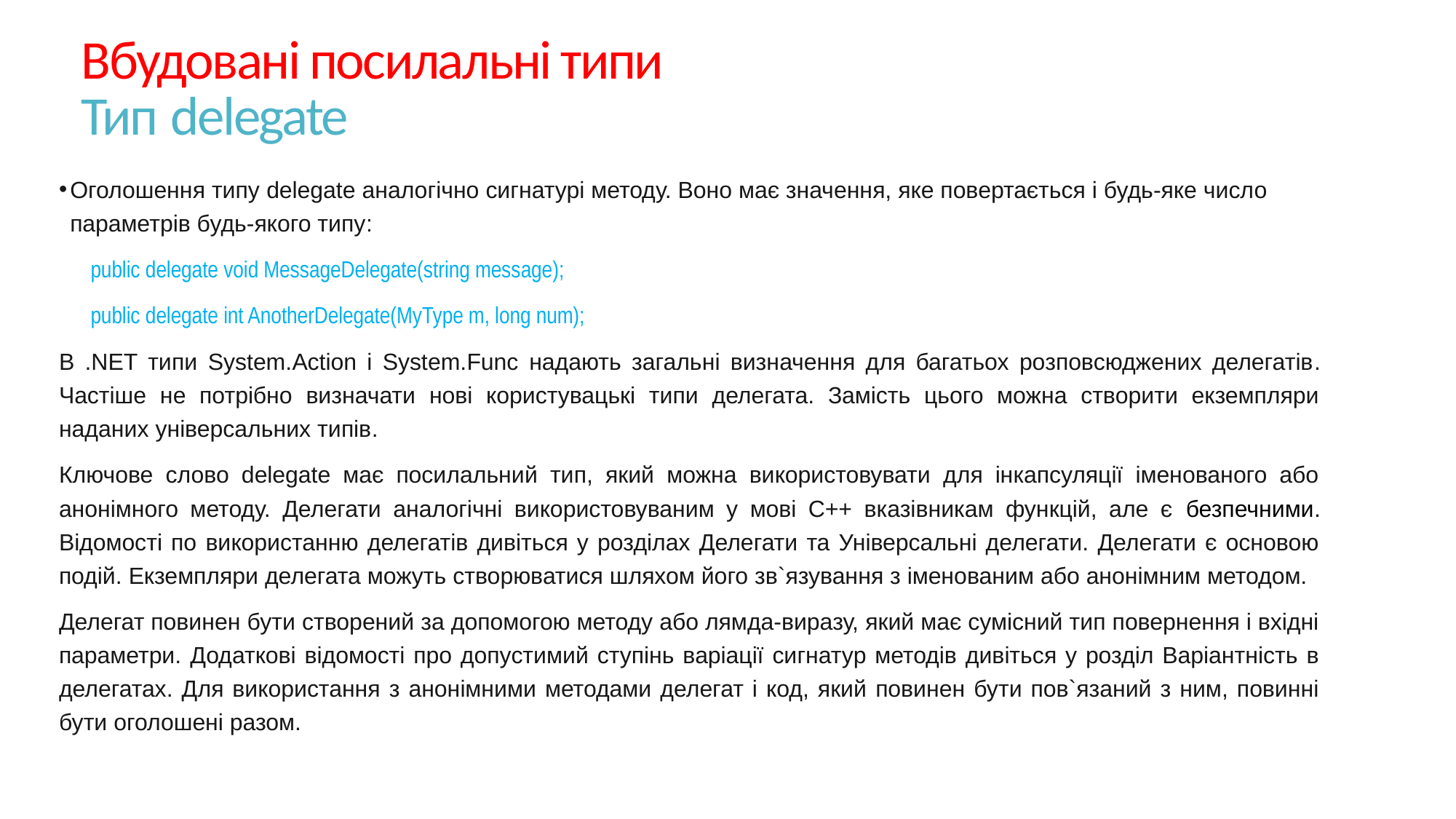

# Вбудовані посилальні типи Тип delegate
Оголошення типу delegate аналогічно сигнатурі методу. Воно має значення, яке повертається і будь-яке число параметрів будь-якого типу:
      public delegate void MessageDelegate(string message);
      public delegate int AnotherDelegate(MyType m, long num);
В .NET типи System.Action і System.Func надають загальні визначення для багатьох розповсюджених делегатів. Частіше не потрібно визначати нові користувацькі типи делегата. Замість цього можна створити екземпляри наданих універсальних типів.
Ключове слово delegate має посилальний тип, який можна використовувати для інкапсуляції іменованого або анонімного методу. Делегати аналогічні використовуваним у мові C++ вказівникам функцій, але є безпечними. Відомості по використанню делегатів дивіться у розділах Делегати та Універсальні делегати. Делегати є основою подій. Екземпляри делегата можуть створюватися шляхом його зв`язування з іменованим або анонімним методом.
Делегат повинен бути створений за допомогою методу або лямда-виразу, який має сумісний тип повернення і вхідні параметри. Додаткові відомості про допустимий ступінь варіації сигнатур методів дивіться у розділ Варіантність в делегатах. Для використання з анонімними методами делегат і код, який повинен бути пов`язаний з ним, повинні бути оголошені разом.